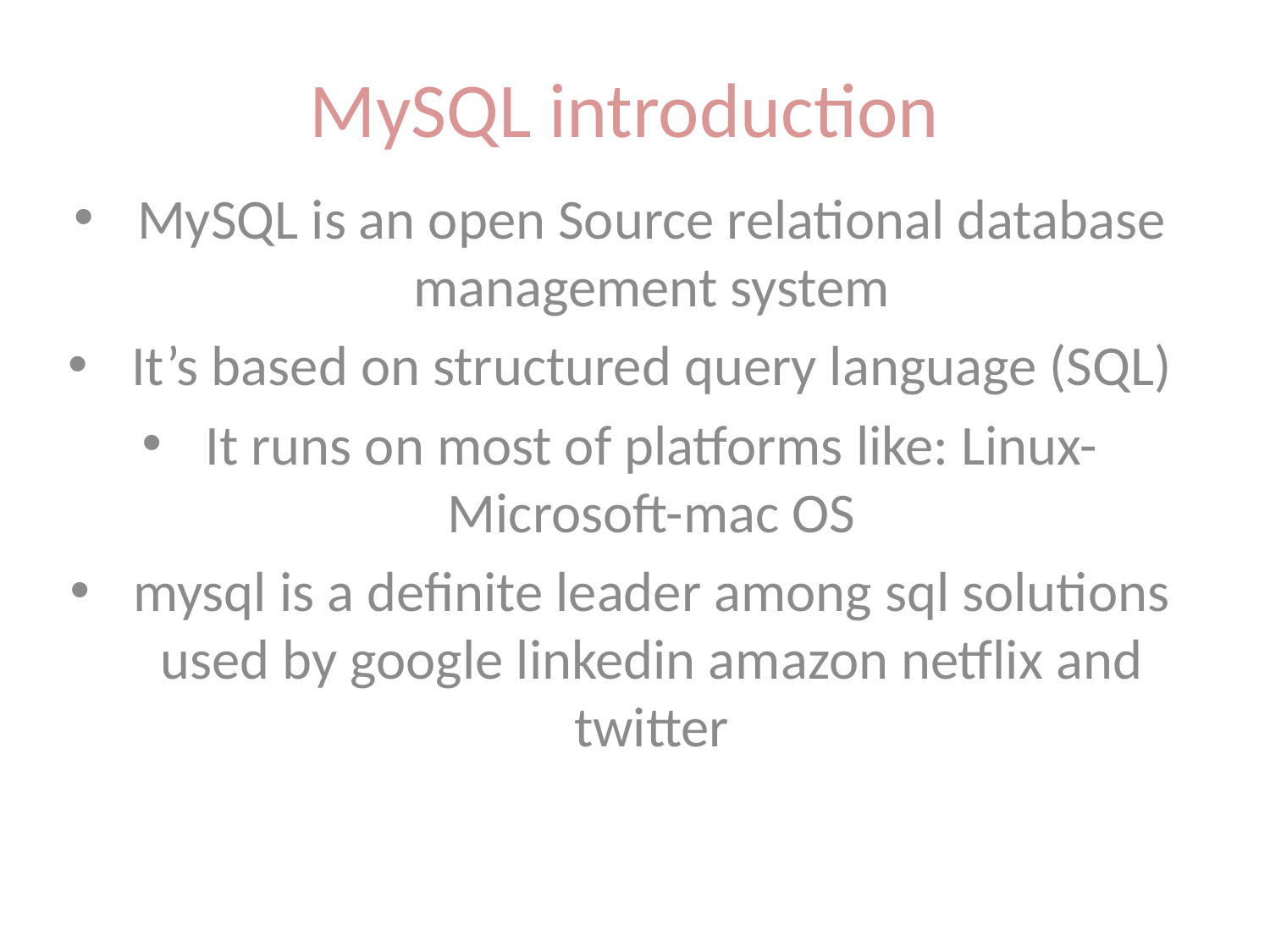

# MySQL introduction
MySQL is an open Source relational database management system
It’s based on structured query language (SQL)
It runs on most of platforms like: Linux-Microsoft-mac OS
mysql is a definite leader among sql solutions used by google linkedin amazon netflix and twitter